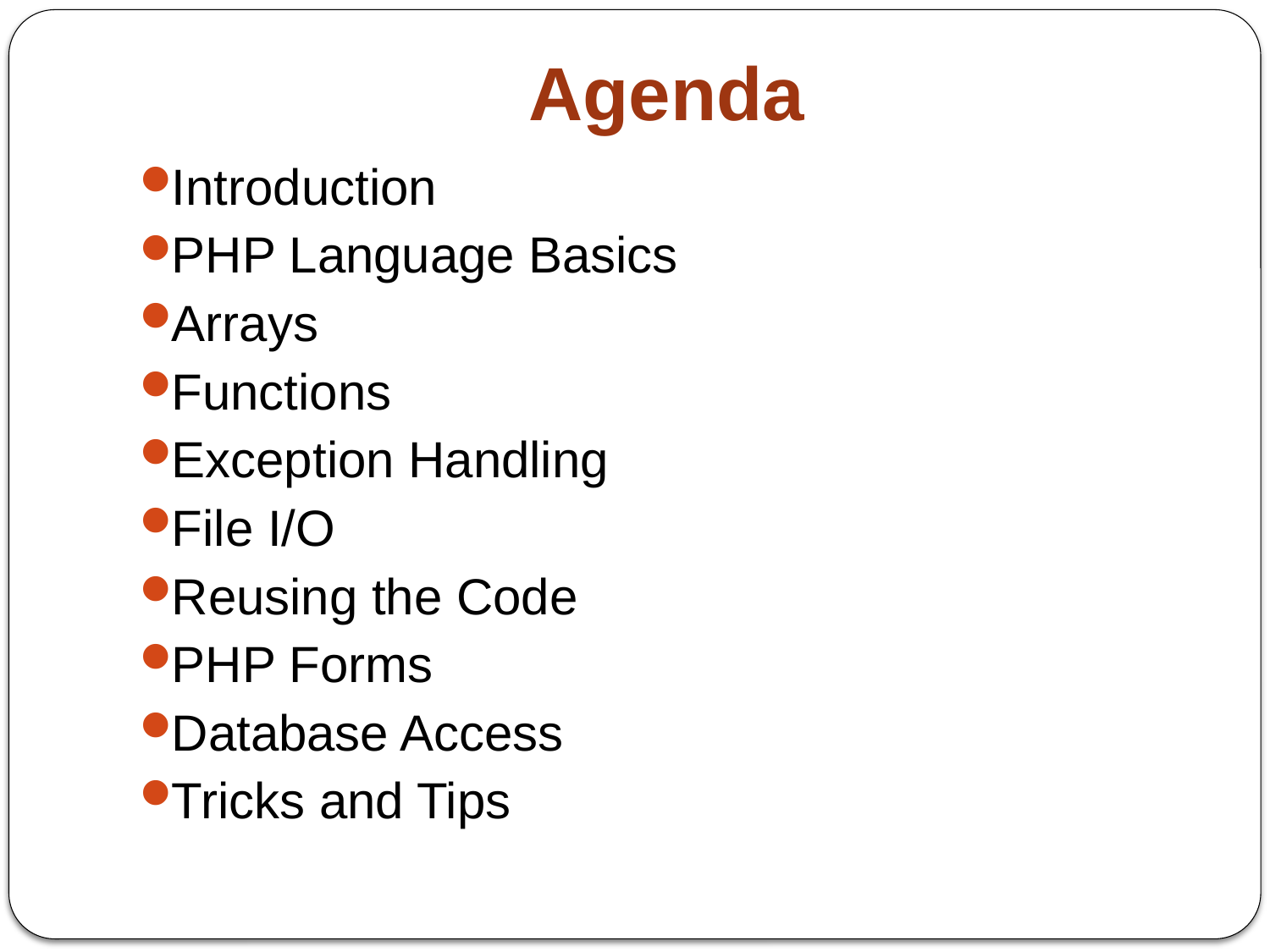

# Agenda
Introduction
PHP Language Basics
Arrays
Functions
Exception Handling
File I/O
Reusing the Code
PHP Forms
Database Access
Tricks and Tips